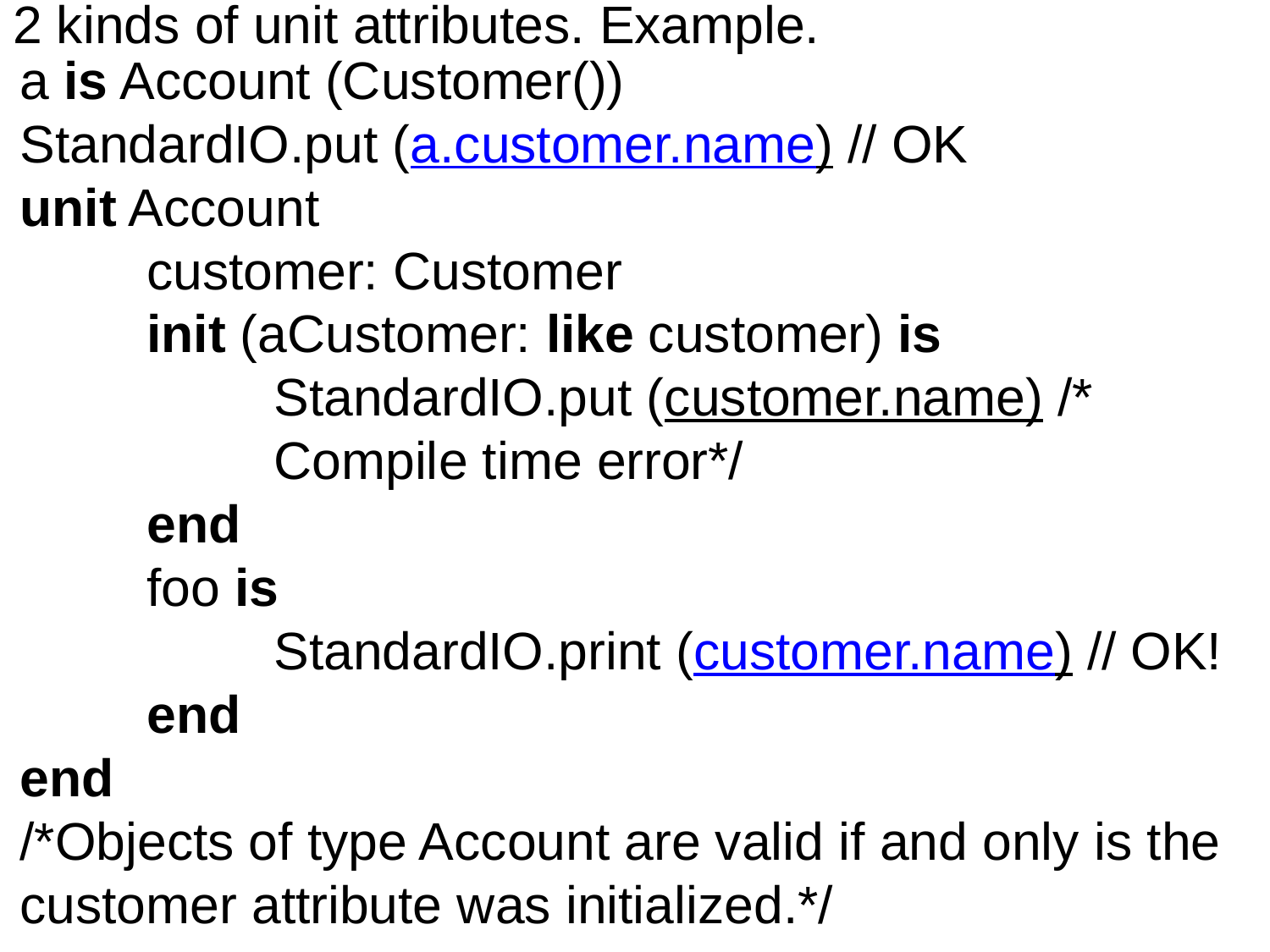

# 2 kinds of unit attributes. Example.
a is Account (Customer())
StandardIO.put (a.customer.name) // OK
unit Account
	customer: Customer
	init (aCustomer: like customer) is
		StandardIO.put (customer.name) /* 			Compile time error*/
	end
	foo is
		StandardIO.print (customer.name) // OK!
	end
end
/*Objects of type Account are valid if and only is the customer attribute was initialized.*/